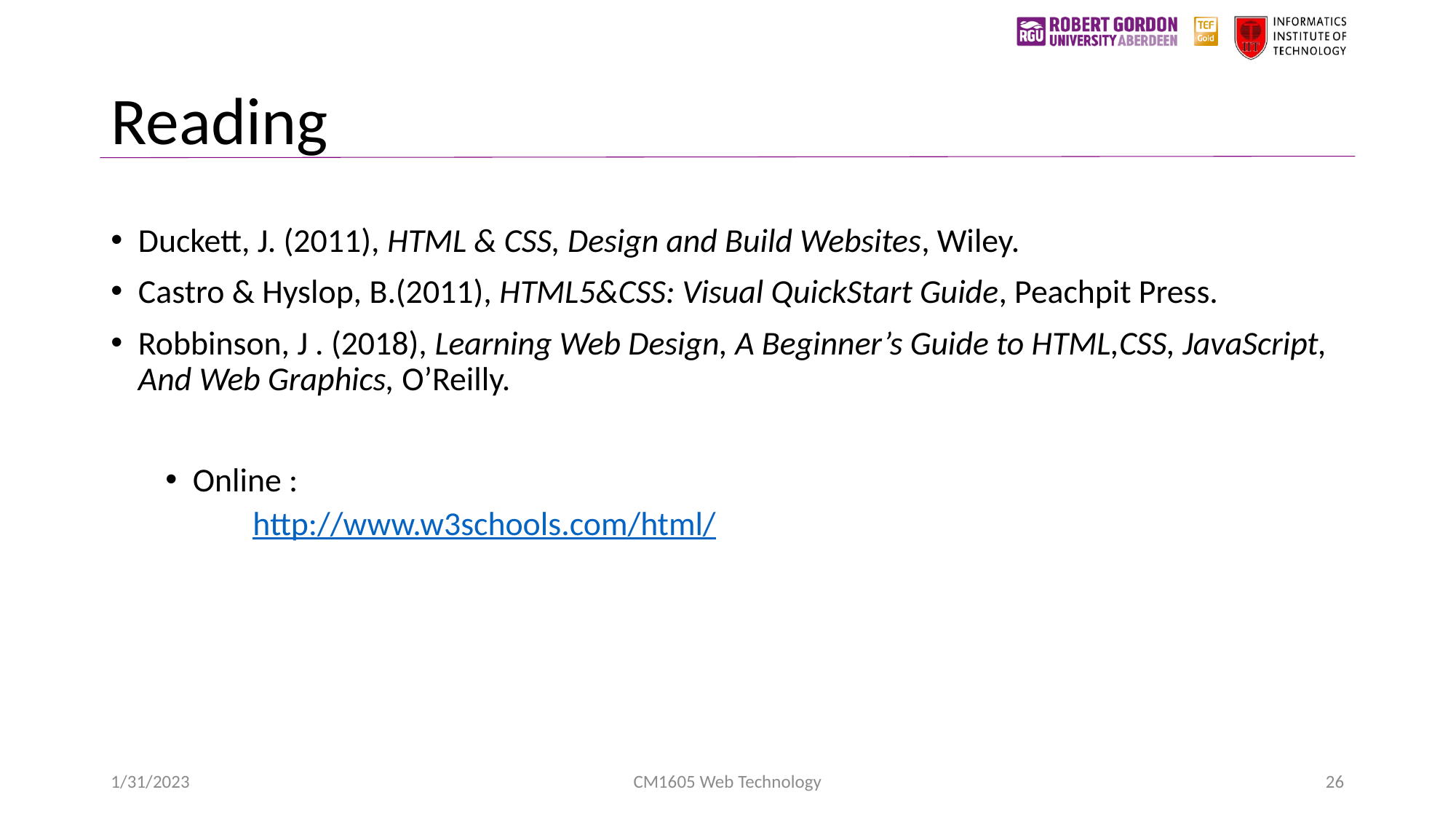

# Reading
Duckett, J. (2011), HTML & CSS, Design and Build Websites, Wiley.
Castro & Hyslop, B.(2011), HTML5&CSS: Visual QuickStart Guide, Peachpit Press.
Robbinson, J . (2018), Learning Web Design, A Beginner’s Guide to HTML,CSS, JavaScript, And Web Graphics, O’Reilly.

Online :
	http://www.w3schools.com/html/

1/31/2023
CM1605 Web Technology
26